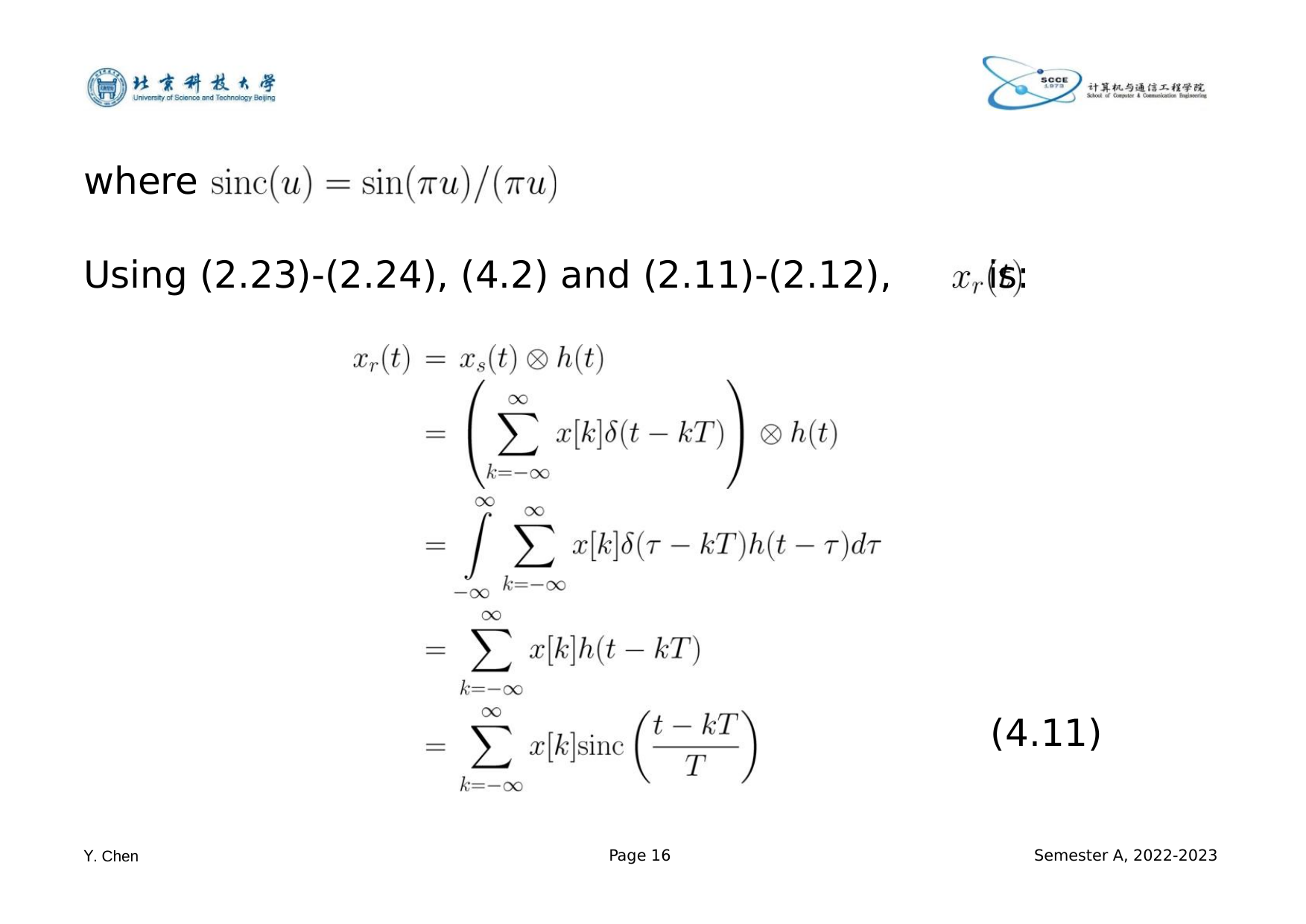

where

Using (2.23)-(2.24), (4.2) and (2.11)-(2.12), is:

(4.11)
Y. Chen
Page 16
Semester A, 2022-2023